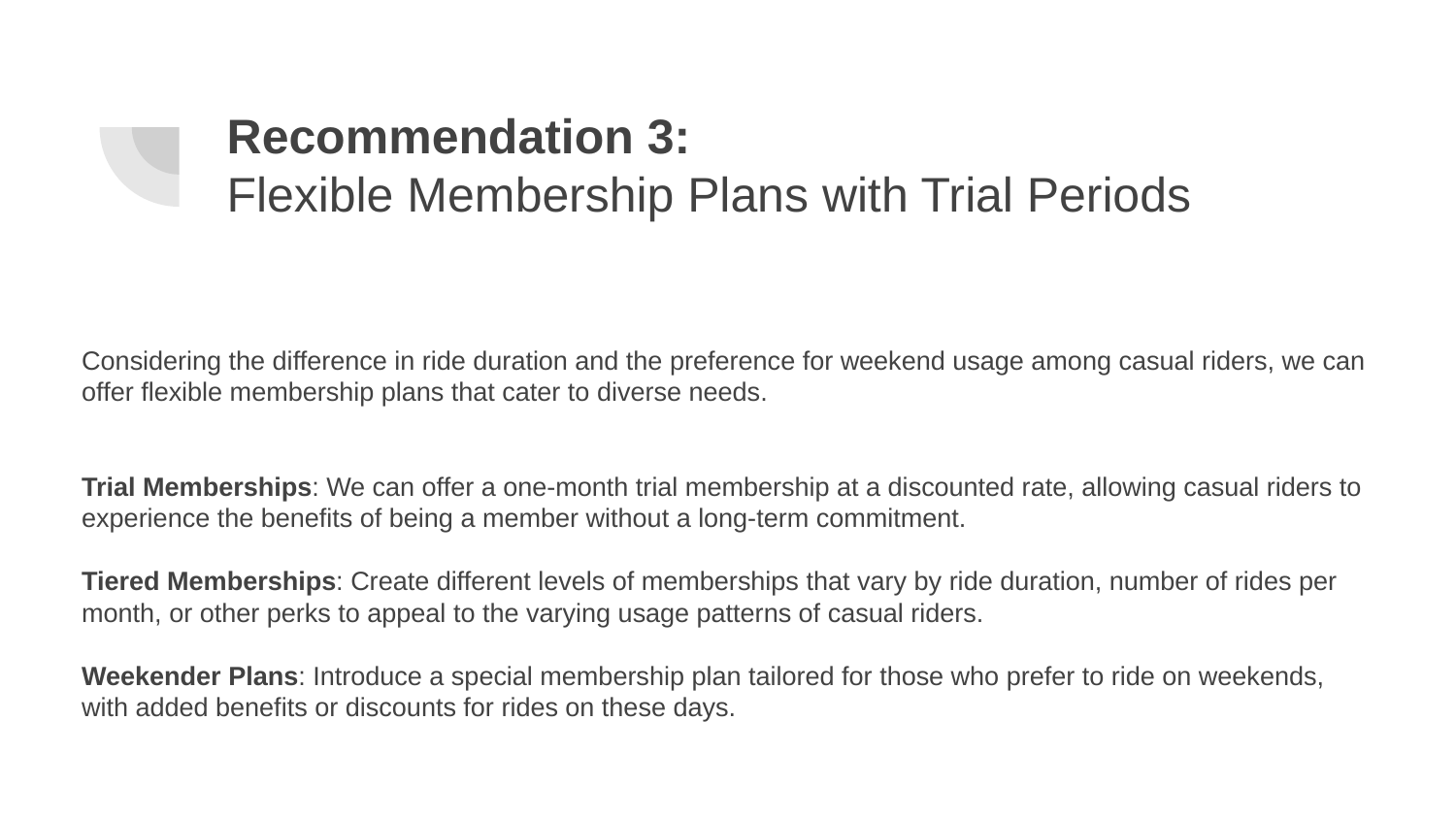

# Recommendation 3:
Flexible Membership Plans with Trial Periods

Considering the difference in ride duration and the preference for weekend usage among casual riders, we can offer flexible membership plans that cater to diverse needs.

Trial Memberships: We can offer a one-month trial membership at a discounted rate, allowing casual riders to experience the benefits of being a member without a long-term commitment.

Tiered Memberships: Create different levels of memberships that vary by ride duration, number of rides per month, or other perks to appeal to the varying usage patterns of casual riders.

Weekender Plans: Introduce a special membership plan tailored for those who prefer to ride on weekends, with added benefits or discounts for rides on these days.